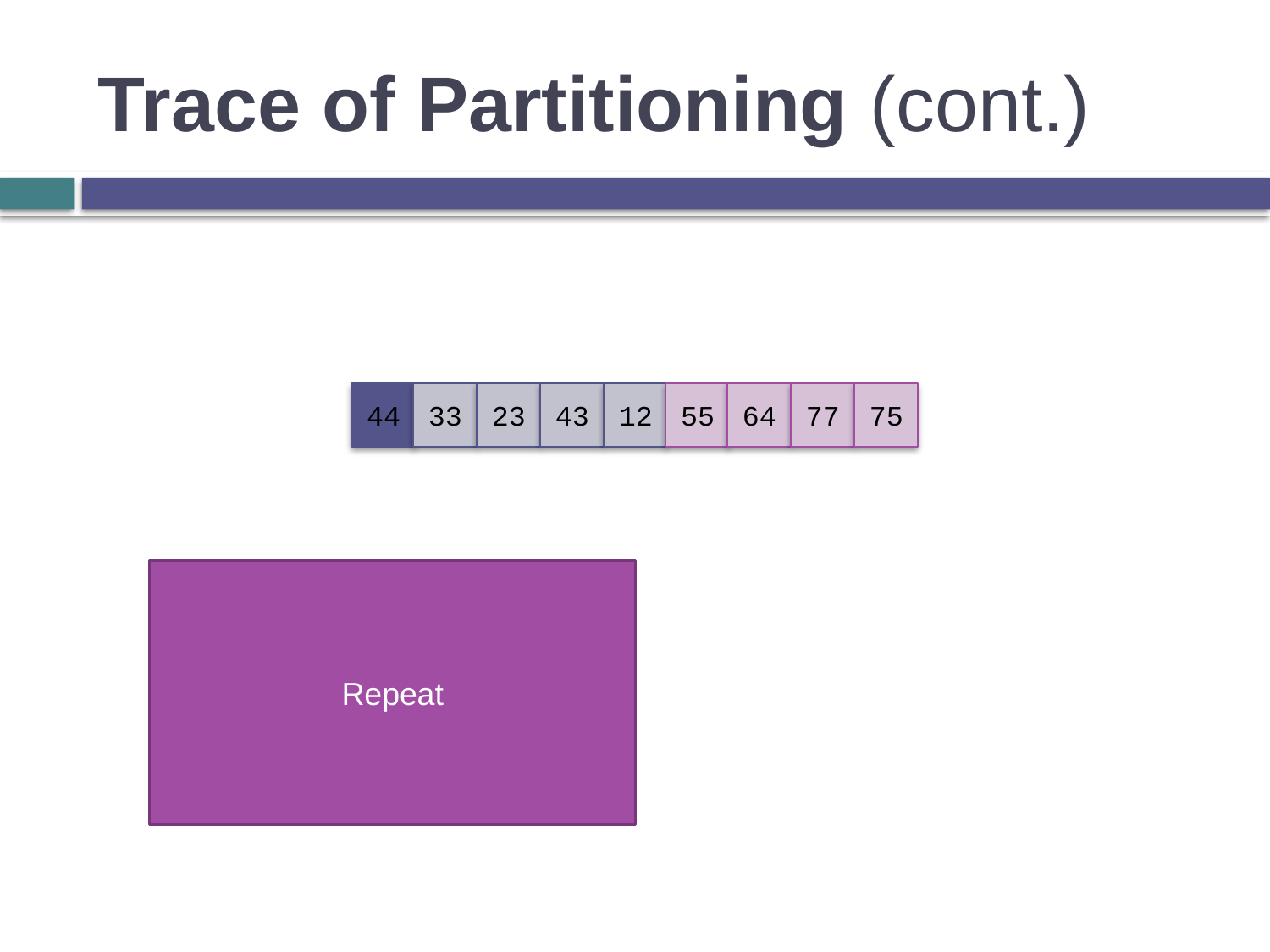

# Trace of Partitioning (cont.)
44
33
23
43
12
55
64
77
75
Repeat